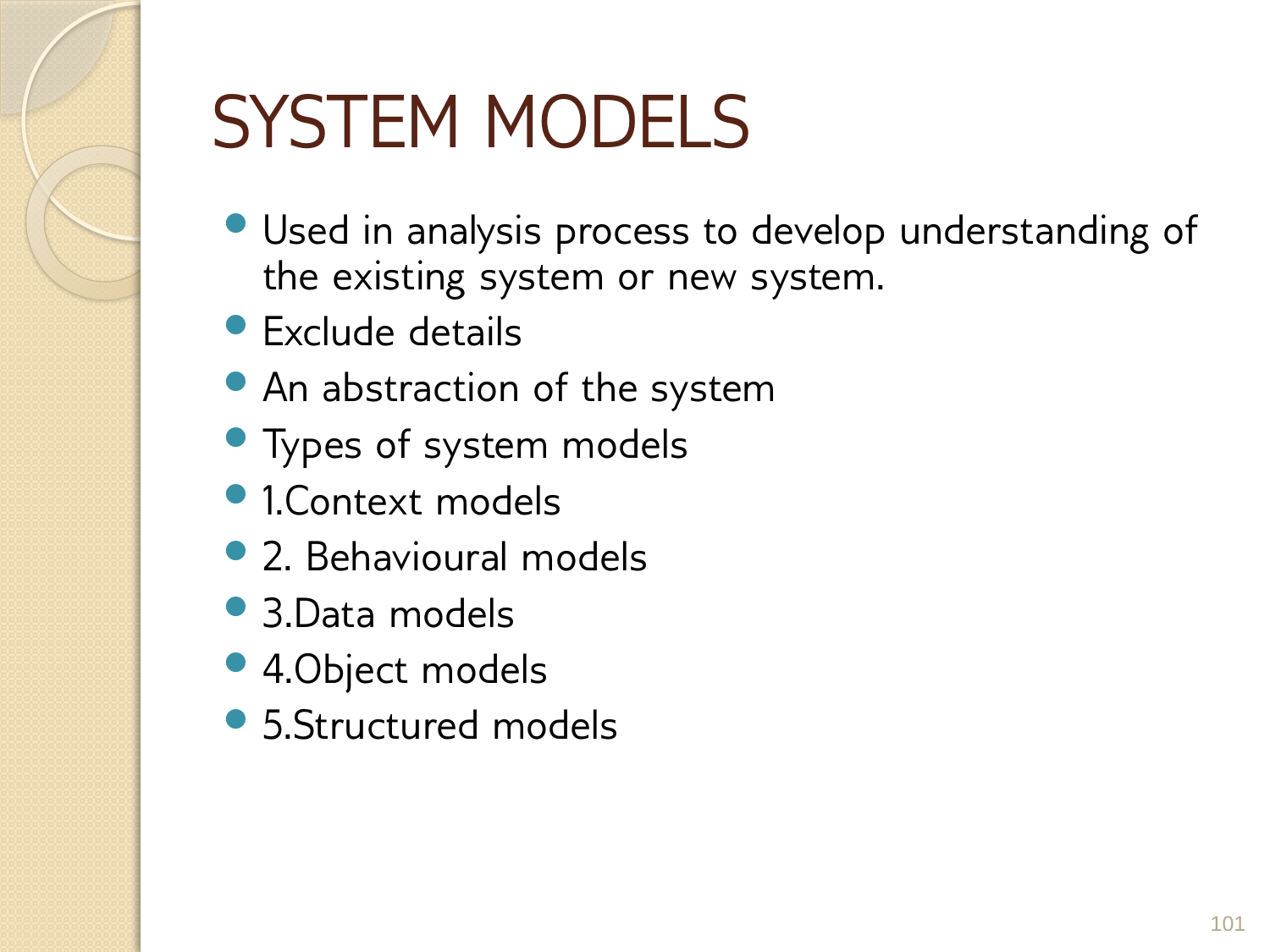

# SYSTEM MODELS
Used in analysis process to develop understanding of the existing system or new system.
Exclude details
An abstraction of the system
Types of system models
1.Context models
2. Behavioural models
3.Data models
4.Object models
5.Structured models

101